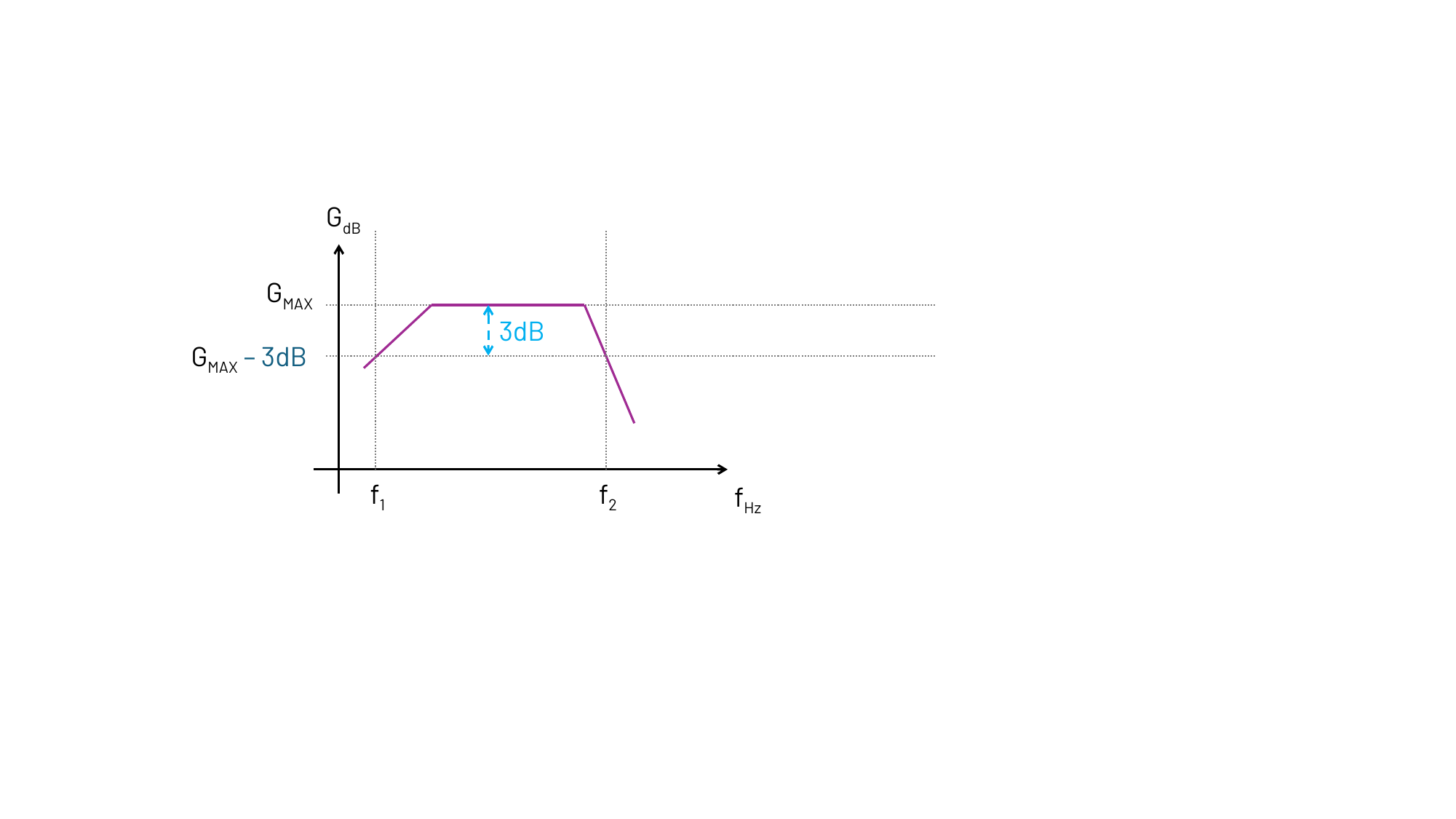

GdB
GMAX
3dB
GMAX – 3dB
f1
f2
fHz